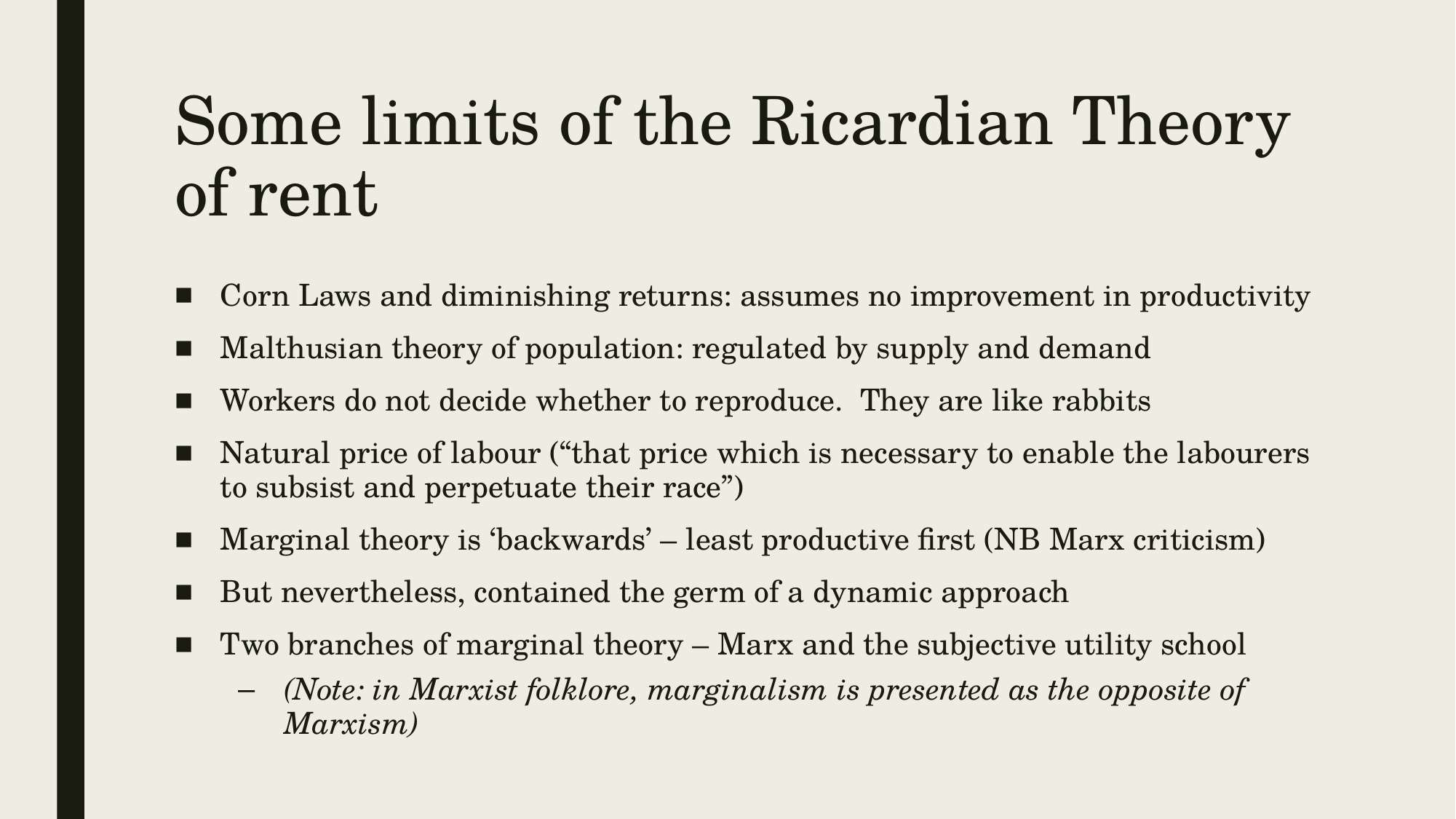

# Some limits of the Ricardian Theory of rent
Corn Laws and diminishing returns: assumes no improvement in productivity
Malthusian theory of population: regulated by supply and demand
Workers do not decide whether to reproduce.  They are like rabbits
Natural price of labour (“that price which is necessary to enable the labourers to subsist and perpetuate their race”)
Marginal theory is ‘backwards’ – least productive first (NB Marx criticism)
But nevertheless, contained the germ of a dynamic approach
Two branches of marginal theory – Marx and the subjective utility school
(Note: in Marxist folklore, marginalism is presented as the opposite of Marxism)